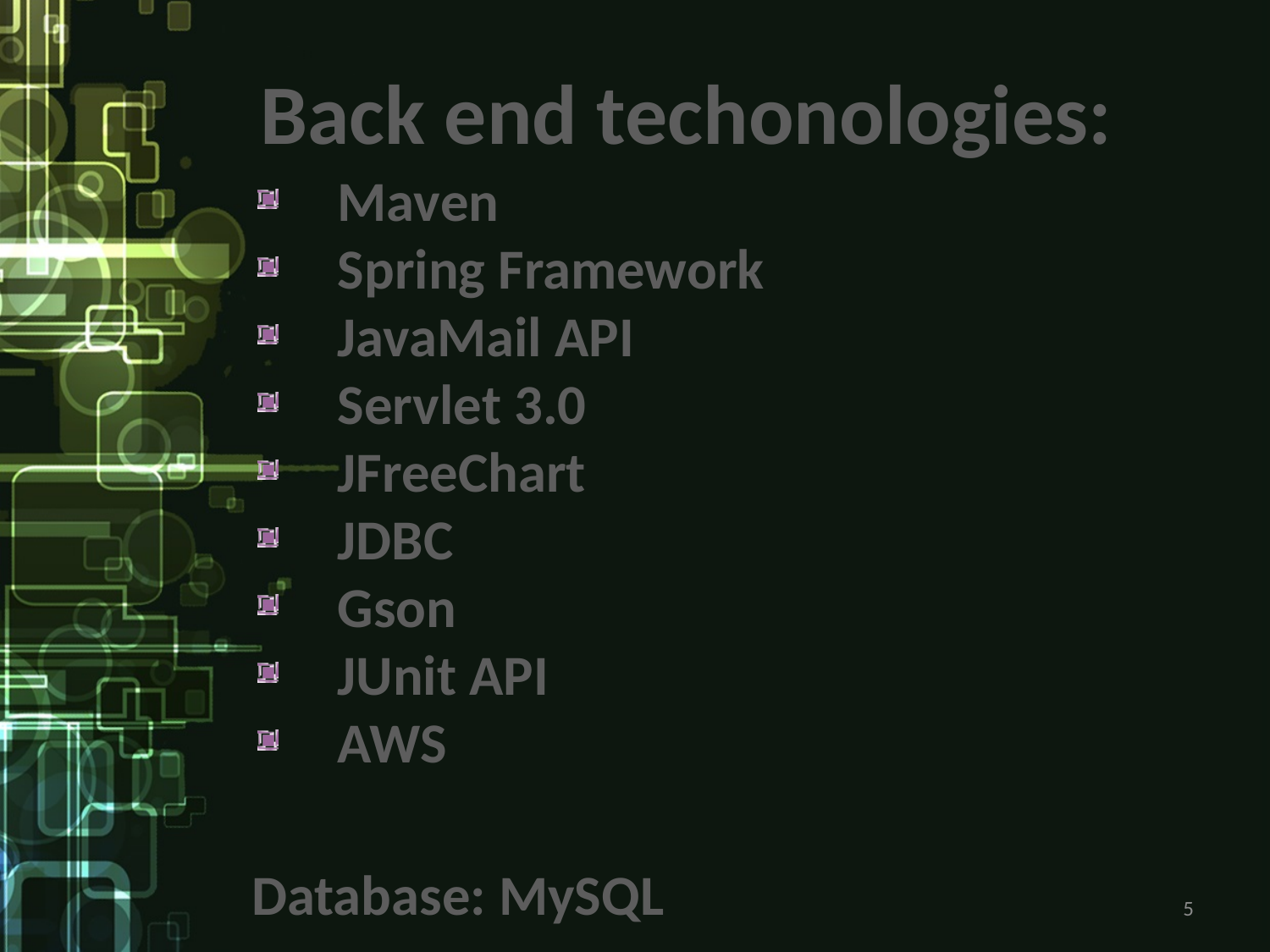

Back end techonologies:
Maven
Spring Framework
JavaMail API
Servlet 3.0
JFreeChart
JDBC
Gson
JUnit API
AWS
Database: MySQL
5